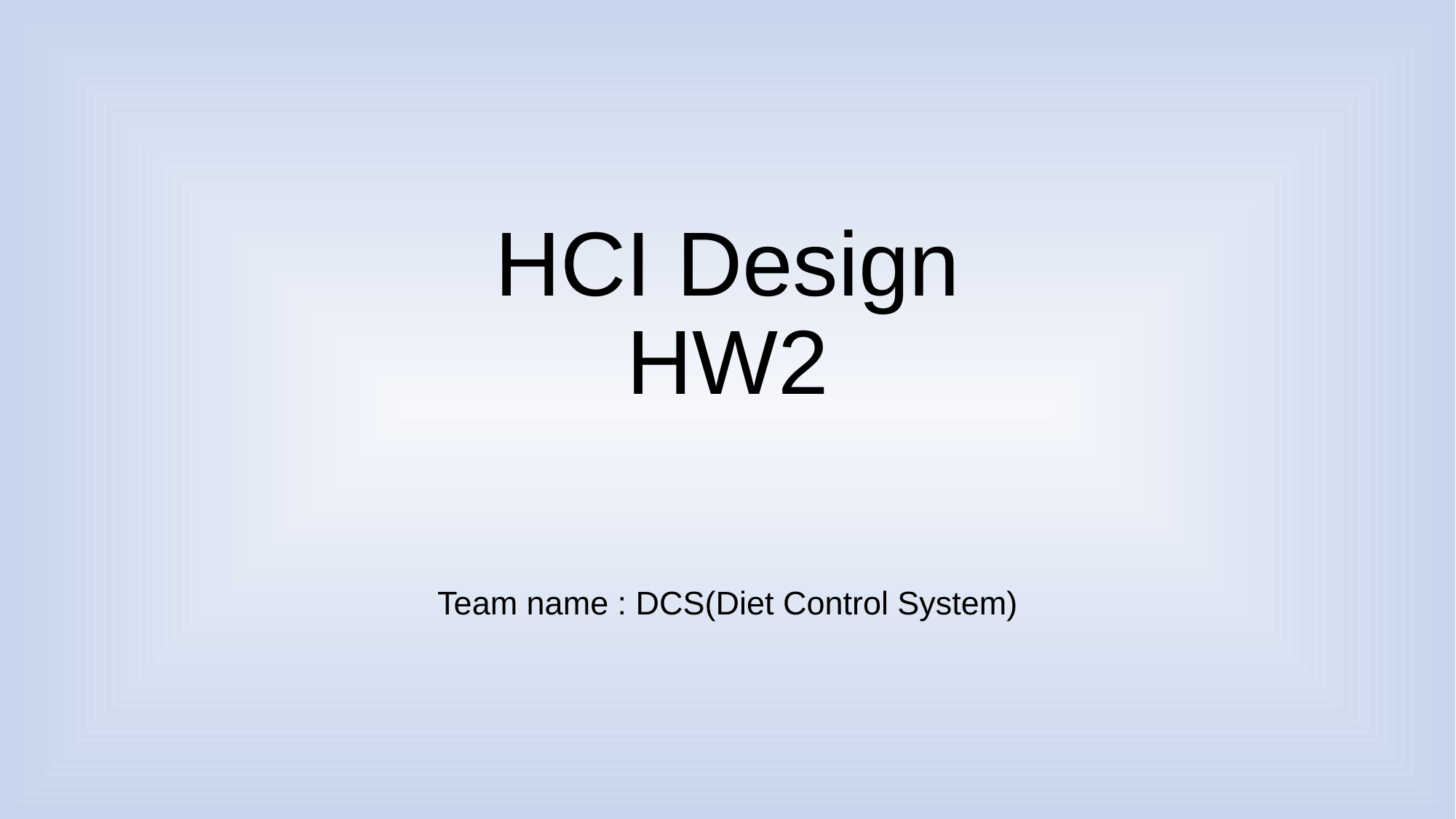

# HCI Design HW2

Team name : DCS(Diet Control System)